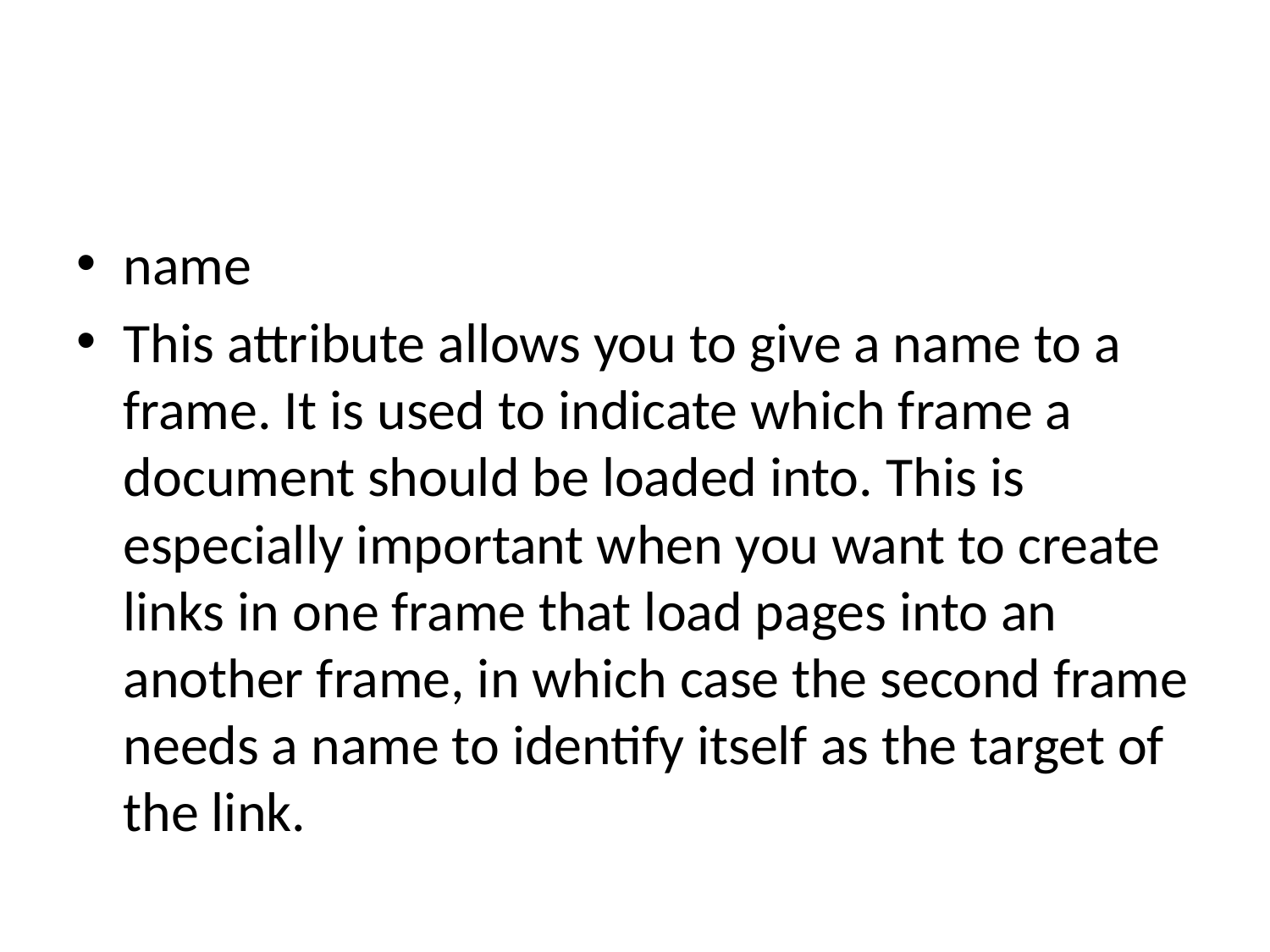

#
name
This attribute allows you to give a name to a frame. It is used to indicate which frame a document should be loaded into. This is especially important when you want to create links in one frame that load pages into an another frame, in which case the second frame needs a name to identify itself as the target of the link.